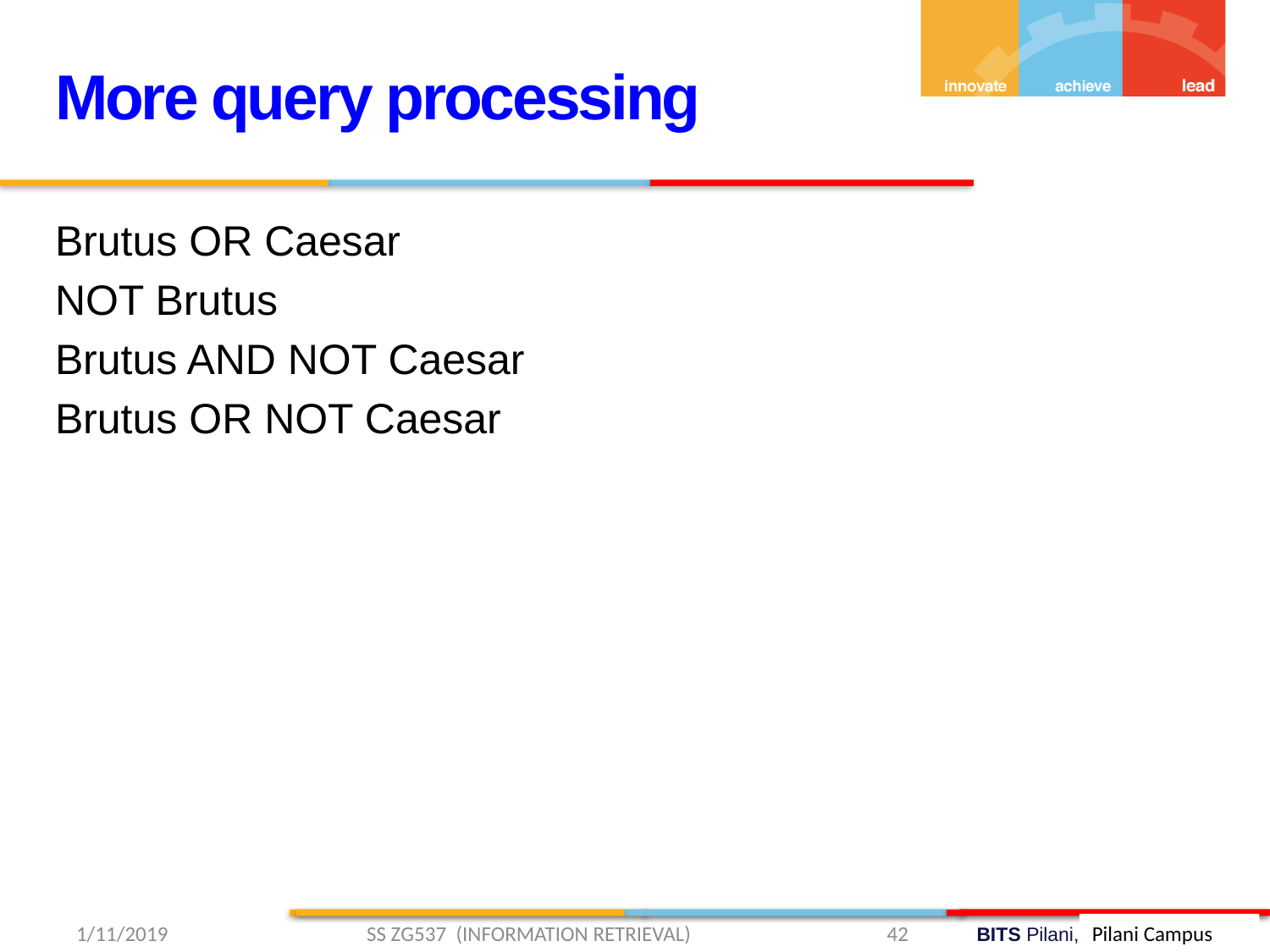

More query processing
Brutus OR Caesar
NOT Brutus
Brutus AND NOT Caesar
Brutus OR NOT Caesar

1/11/2019                                         SS ZG537  (INFORMATION RETRIEVAL)                                        42
Pilani Campus